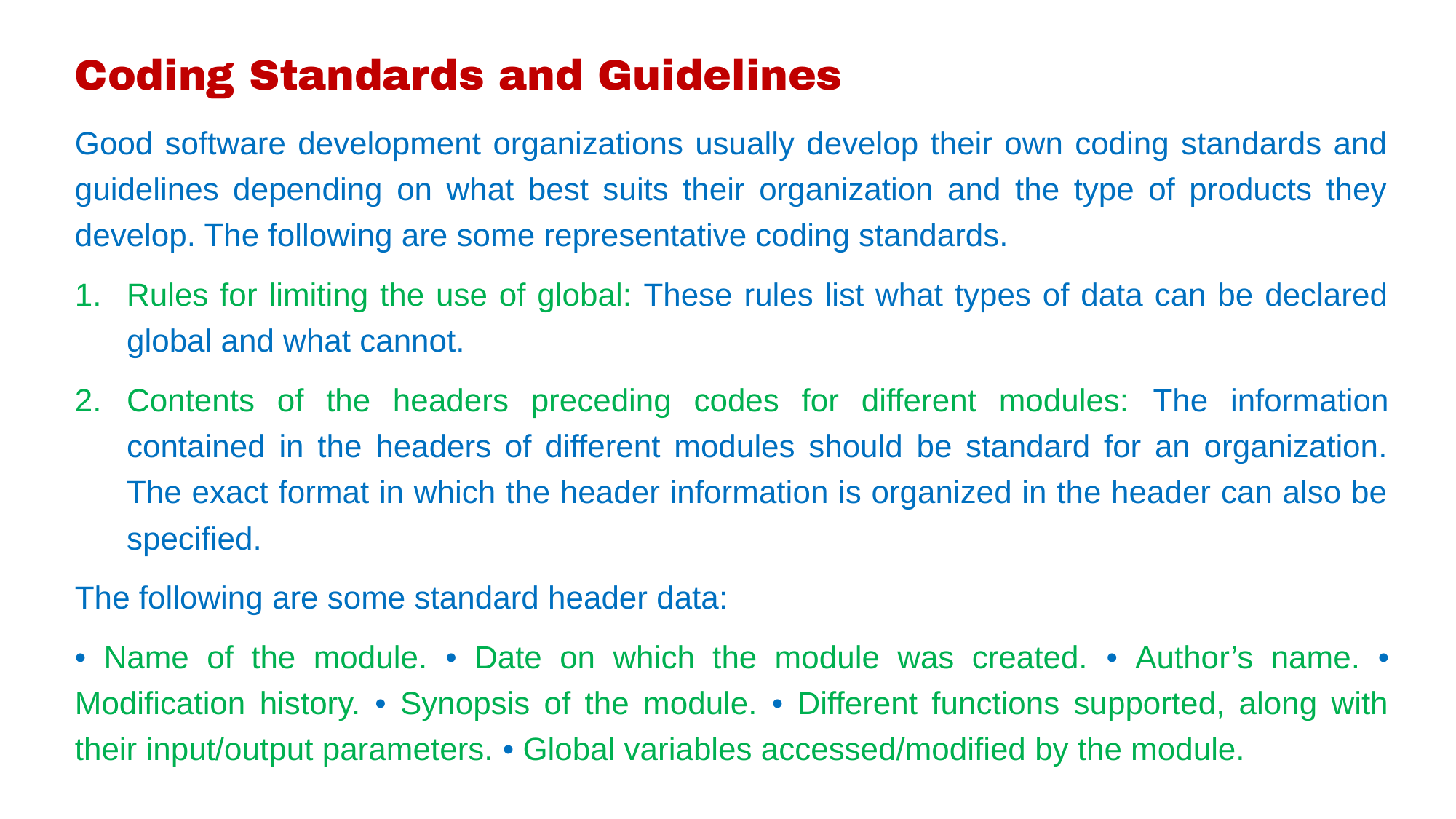

# Coding Standards and Guidelines
Good software development organizations usually develop their own coding standards and guidelines depending on what best suits their organization and the type of products they develop. The following are some representative coding standards.
Rules for limiting the use of global: These rules list what types of data can be declared global and what cannot.
Contents of the headers preceding codes for different modules: The information contained in the headers of different modules should be standard for an organization. The exact format in which the header information is organized in the header can also be specified.
The following are some standard header data:
• Name of the module. • Date on which the module was created. • Author’s name. • Modification history. • Synopsis of the module. • Different functions supported, along with their input/output parameters. • Global variables accessed/modified by the module.